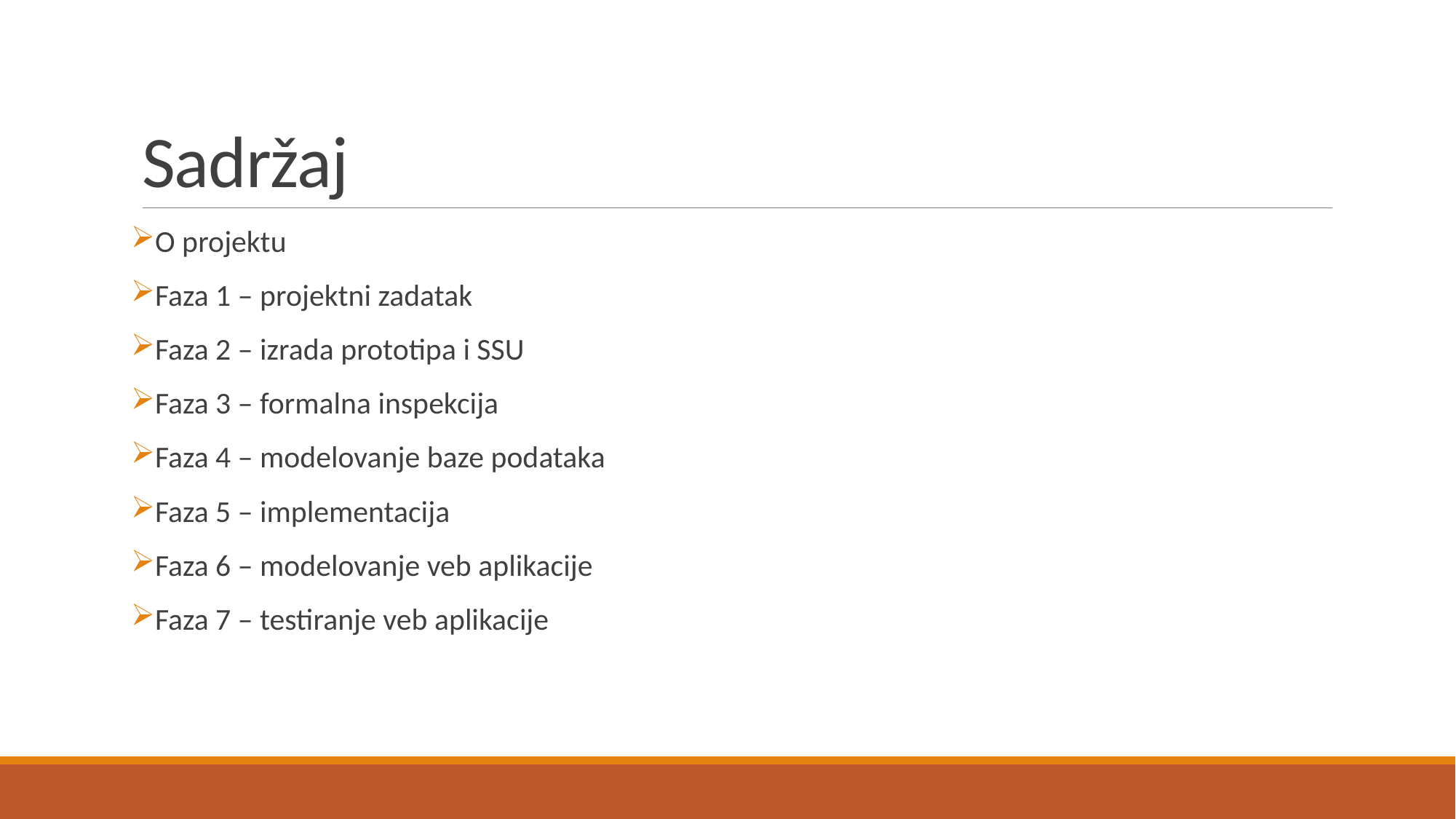

# Sadržaj
O projektu
Faza 1 – projektni zadatak
Faza 2 – izrada prototipa i SSU
Faza 3 – formalna inspekcija
Faza 4 – modelovanje baze podataka
Faza 5 – implementacija
Faza 6 – modelovanje veb aplikacije
Faza 7 – testiranje veb aplikacije